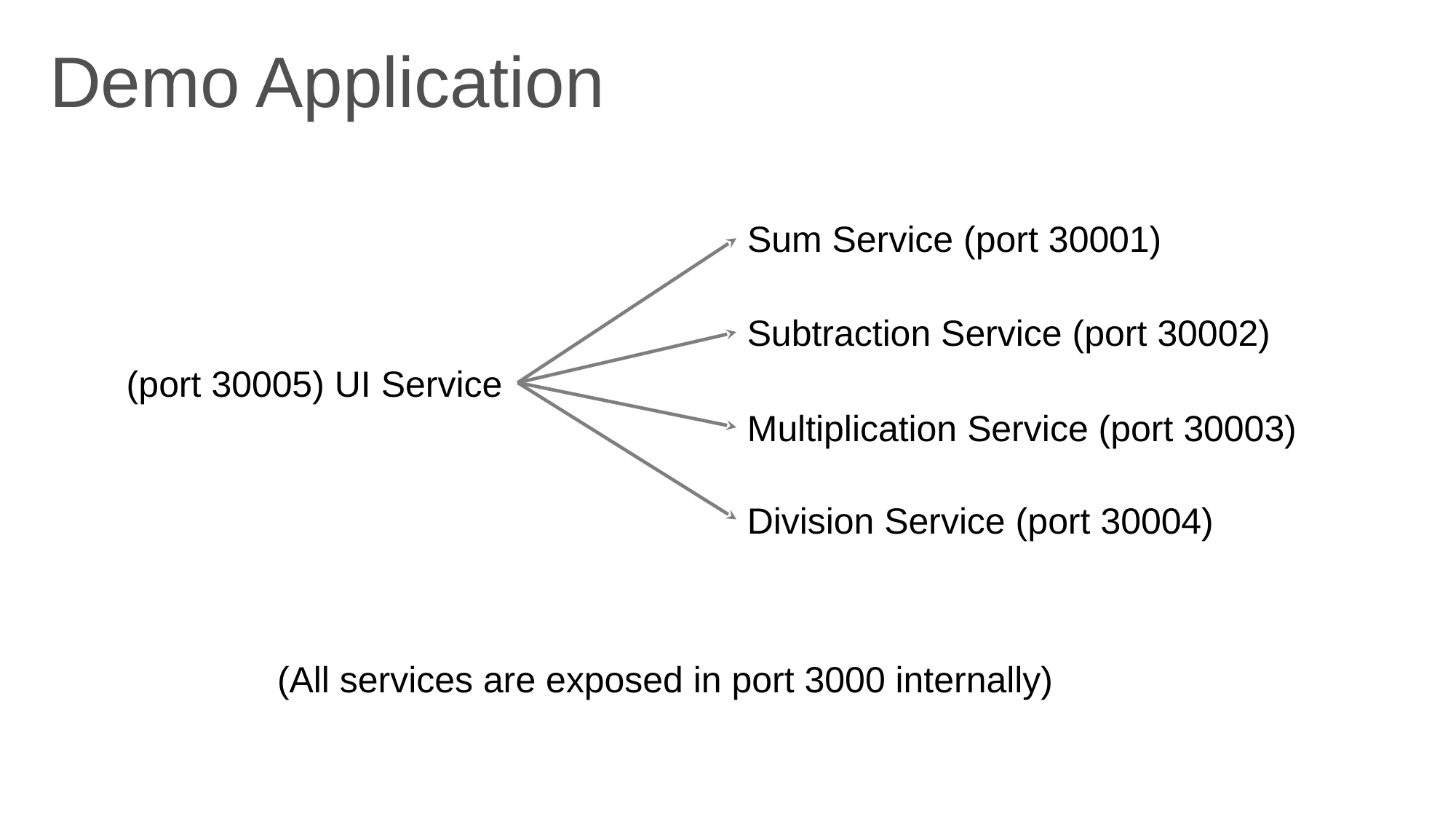

Demo Application
Sum Service (port 30001)
Subtraction Service (port 30002)
(port 30005) UI Service
Multiplication Service (port 30003)
Division Service (port 30004)
(All services are exposed in port 3000 internally)